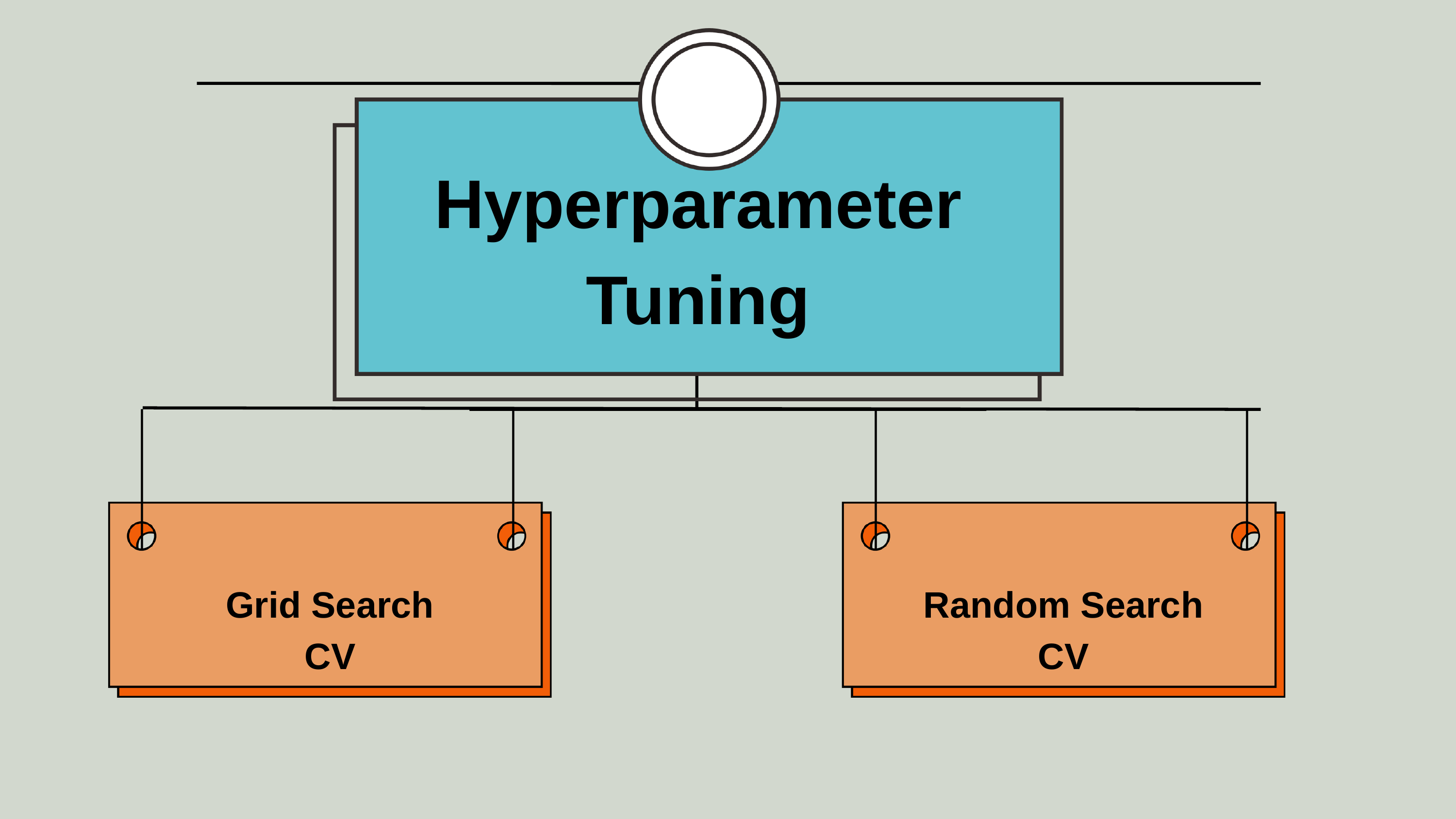

Hyperparameter Tuning

Grid Search CV
Random Search CV